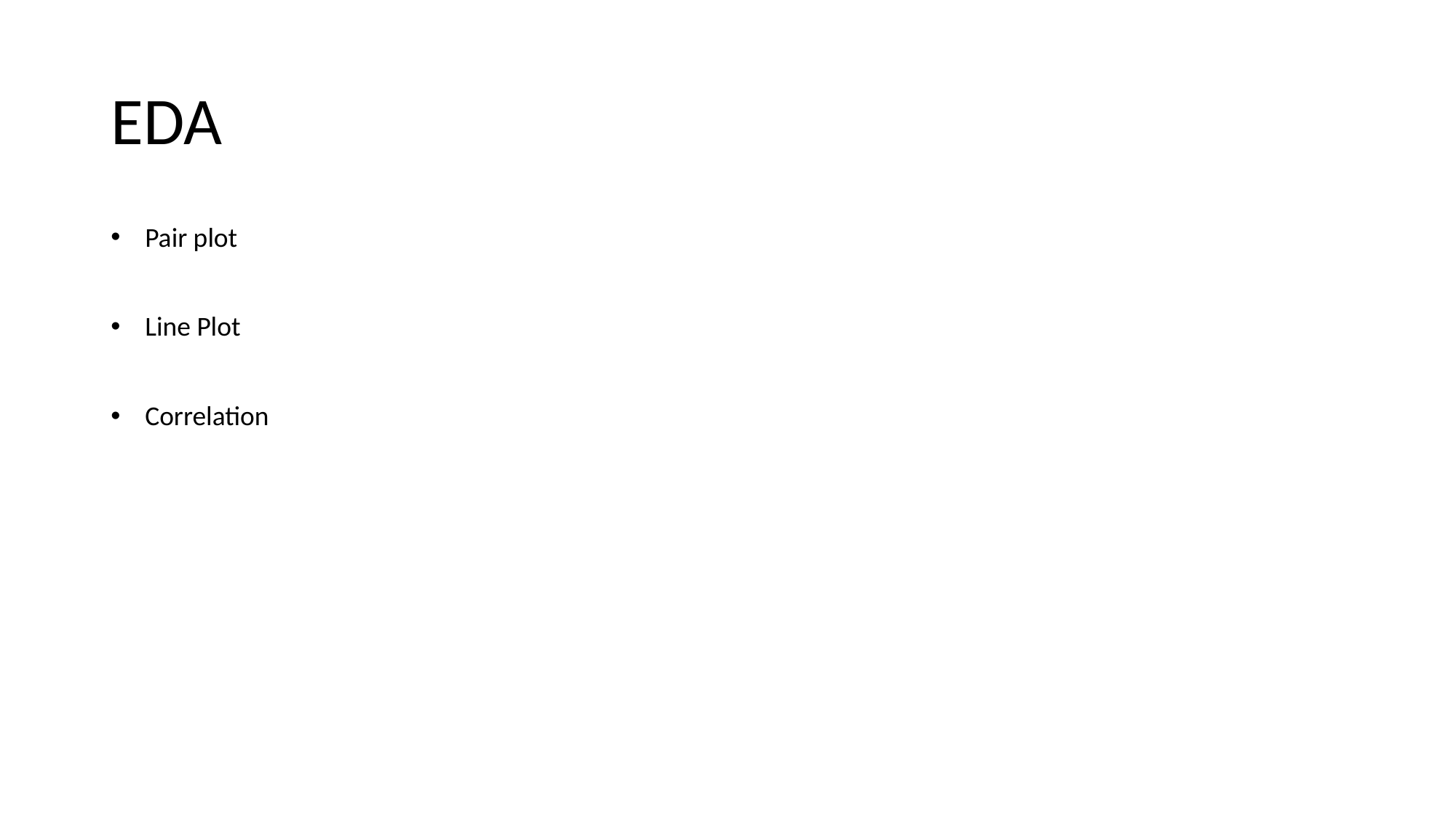

# EDA
Pair plot

Line Plot

Correlation